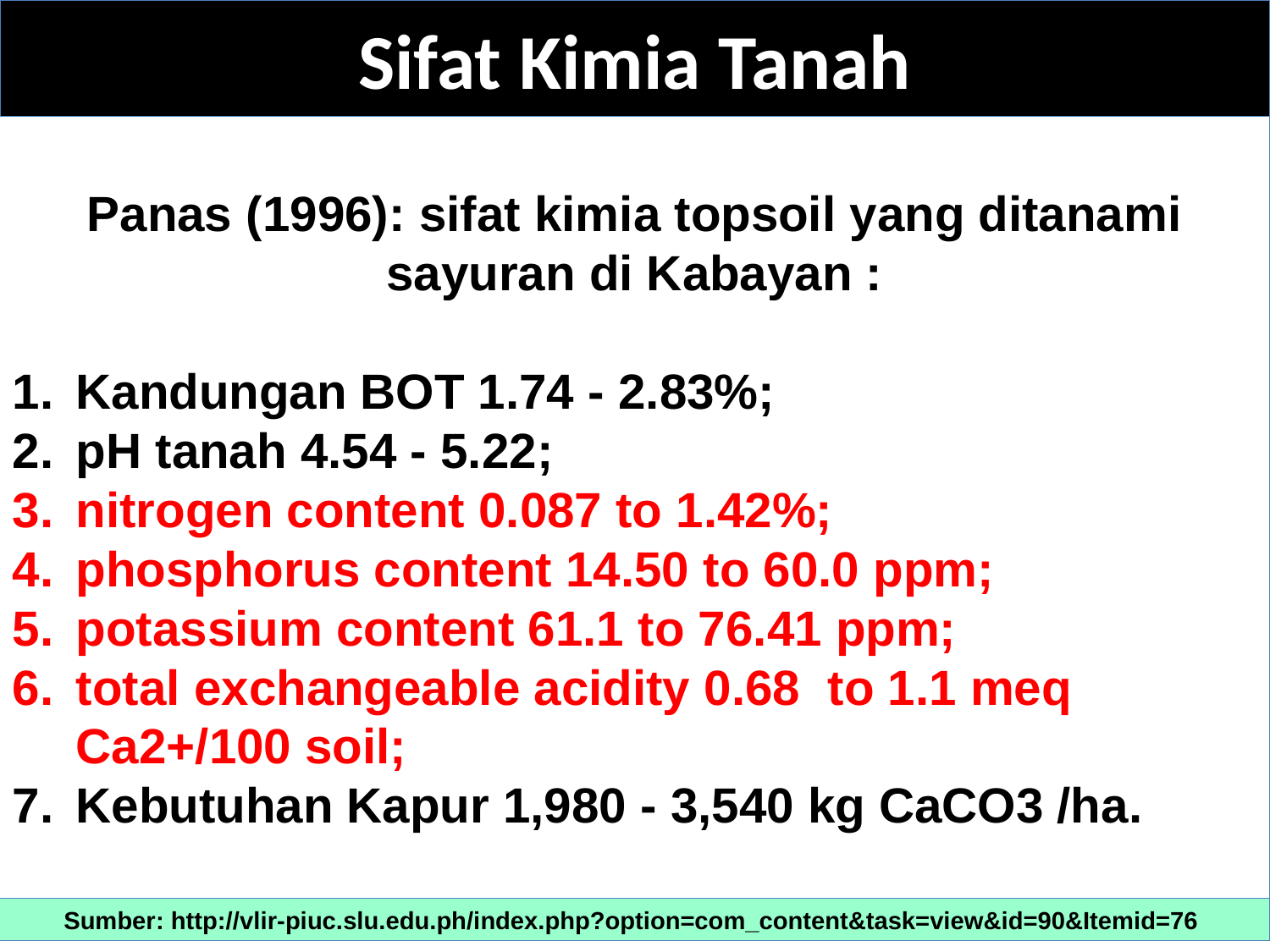

# Sifat Kimia Tanah

Panas (1996): sifat kimia topsoil yang ditanami sayuran di Kabayan :

Kandungan BOT 1.74 - 2.83%;
pH tanah 4.54 - 5.22;
nitrogen content 0.087 to 1.42%;
phosphorus content 14.50 to 60.0 ppm;
potassium content 61.1 to 76.41 ppm;
total exchangeable acidity 0.68  to 1.1 meq Ca2+/100 soil;
Kebutuhan Kapur 1,980 - 3,540 kg CaCO3 /ha.

Sumber: http://vlir-piuc.slu.edu.ph/index.php?option=com_content&task=view&id=90&Itemid=76